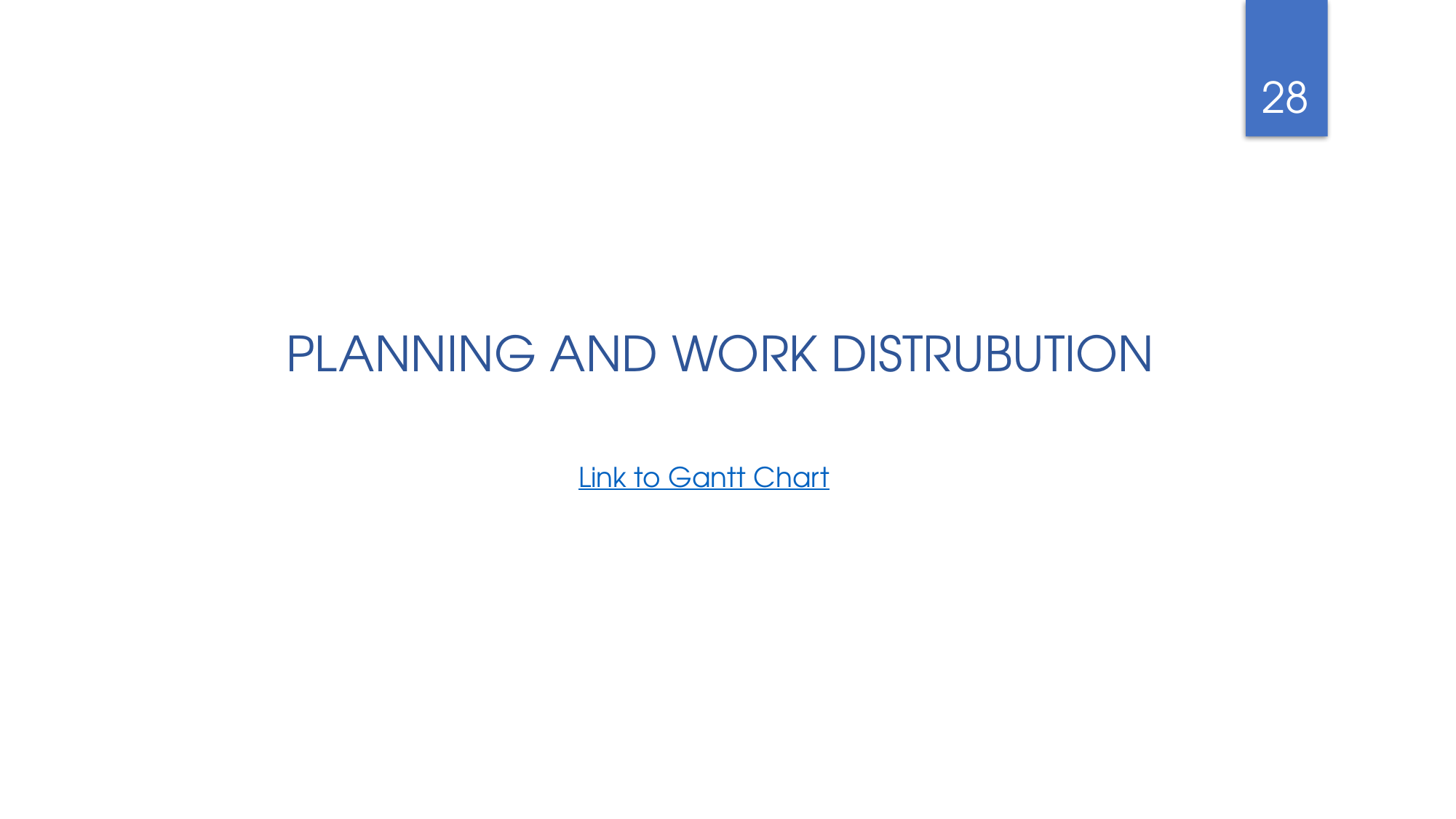

28
PLANNING AND WORK DISTRUBUTION
Link to Gantt Chart